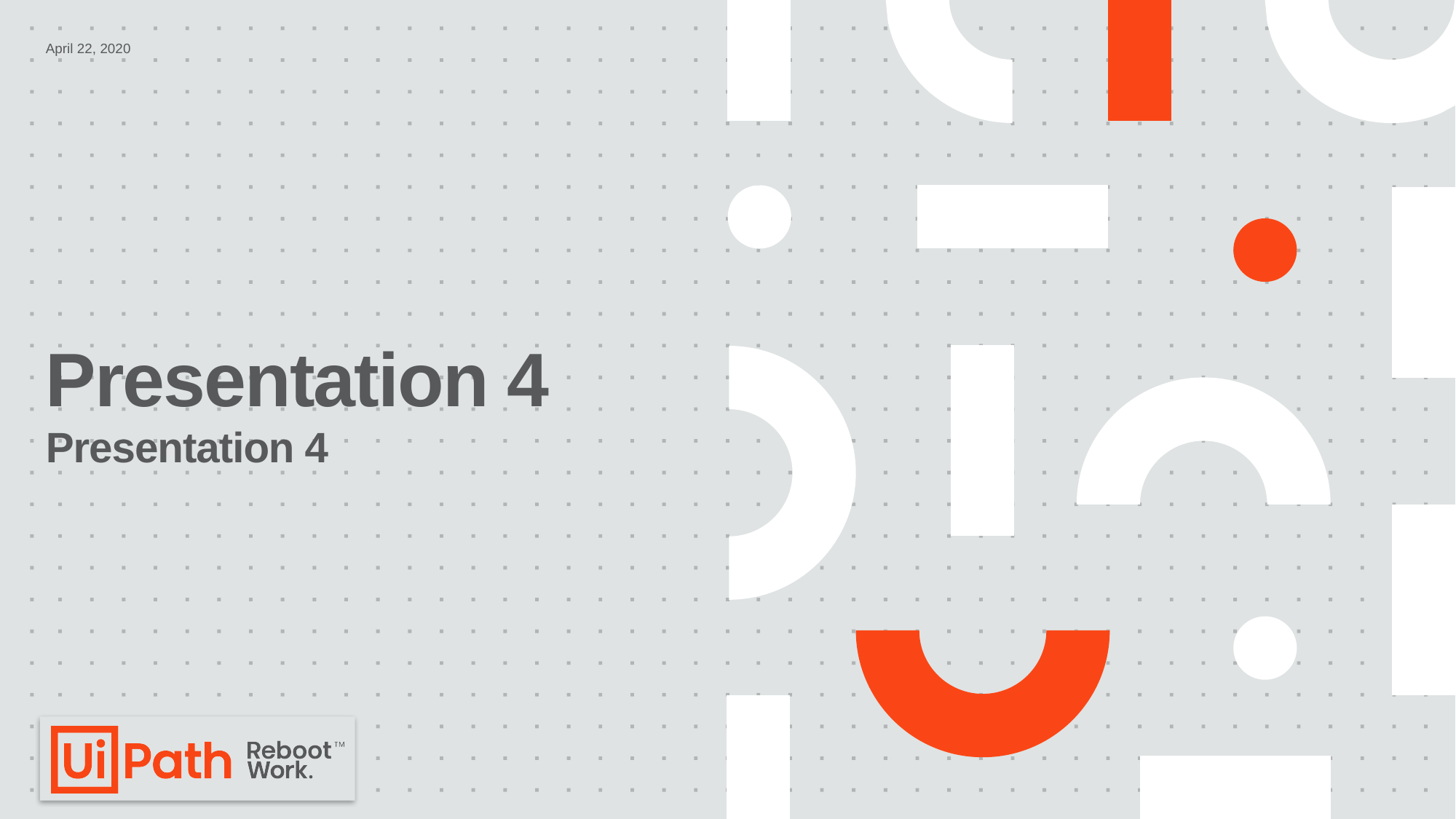

April 22, 2020
# Presentation 4
Presentation 4